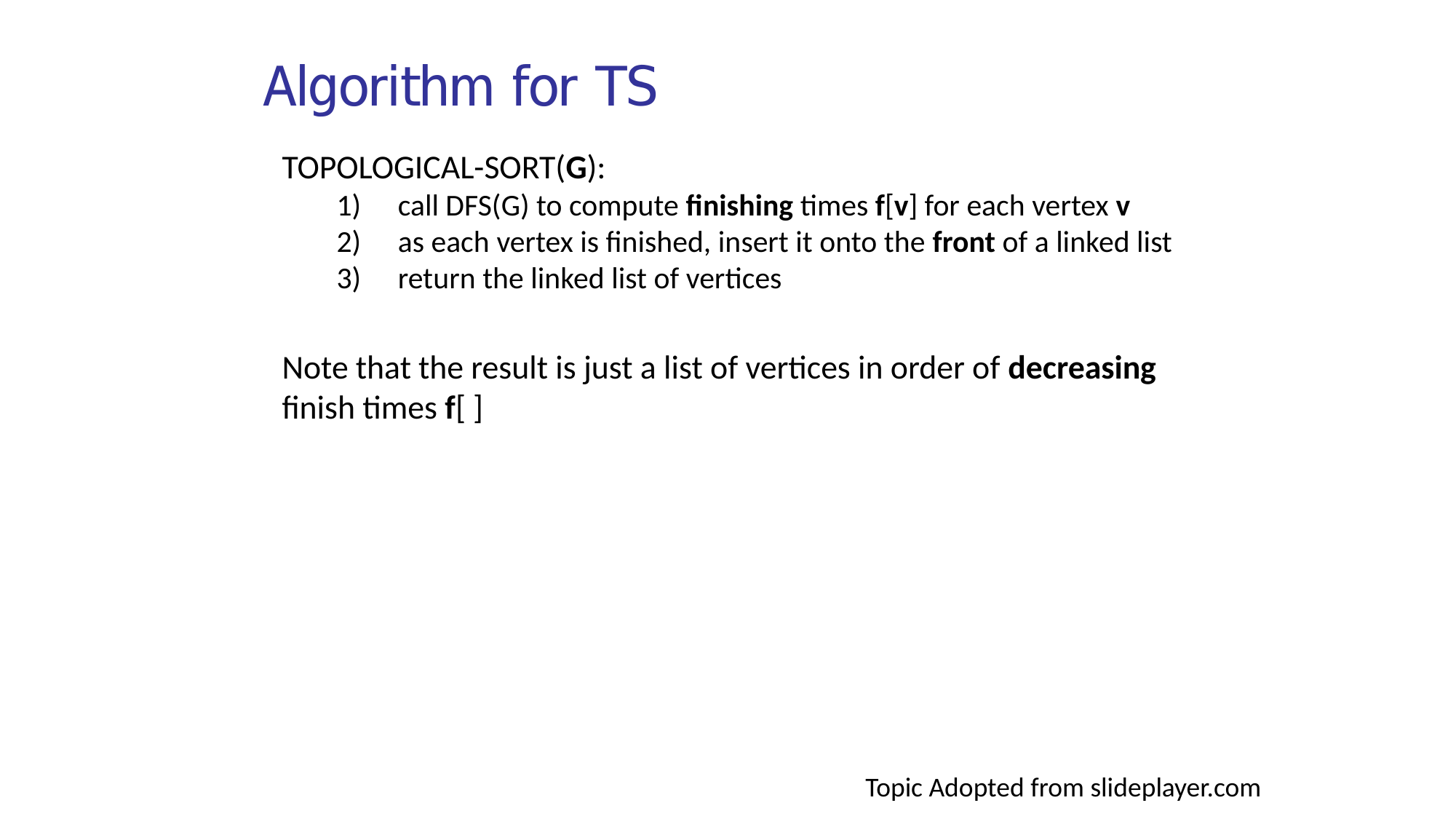

# Algorithm for TS
TOPOLOGICAL-SORT(G):
call DFS(G) to compute finishing times f[v] for each vertex v
as each vertex is finished, insert it onto the front of a linked list
return the linked list of vertices

Note that the result is just a list of vertices in order of decreasing finish times f[ ]
Topic Adopted from slideplayer.com